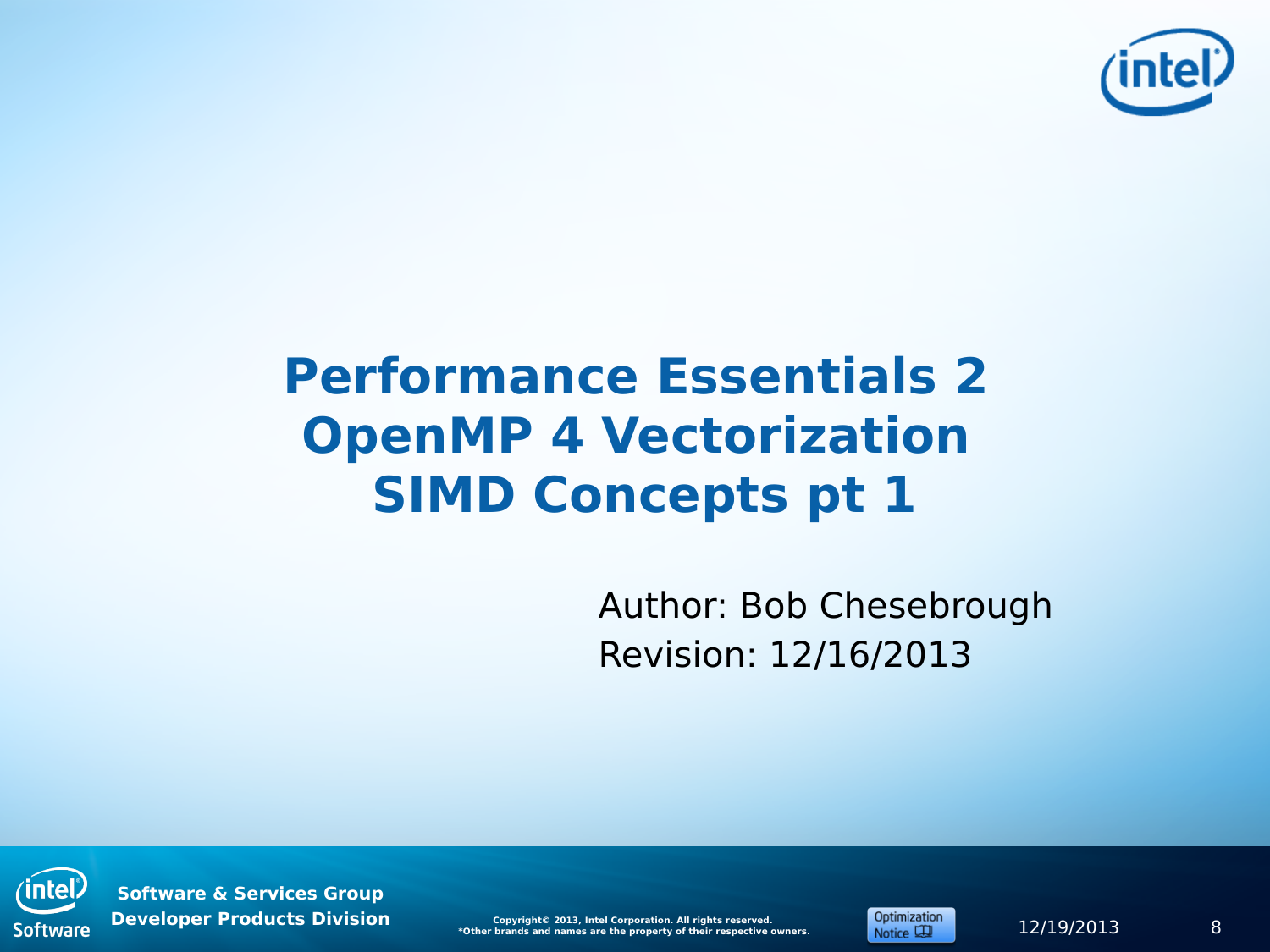

# Performance Essentials 2 OpenMP 4 Vectorization SIMD Concepts pt 1
Author: Bob Chesebrough
Revision: 12/16/2013
12/19/2013
8